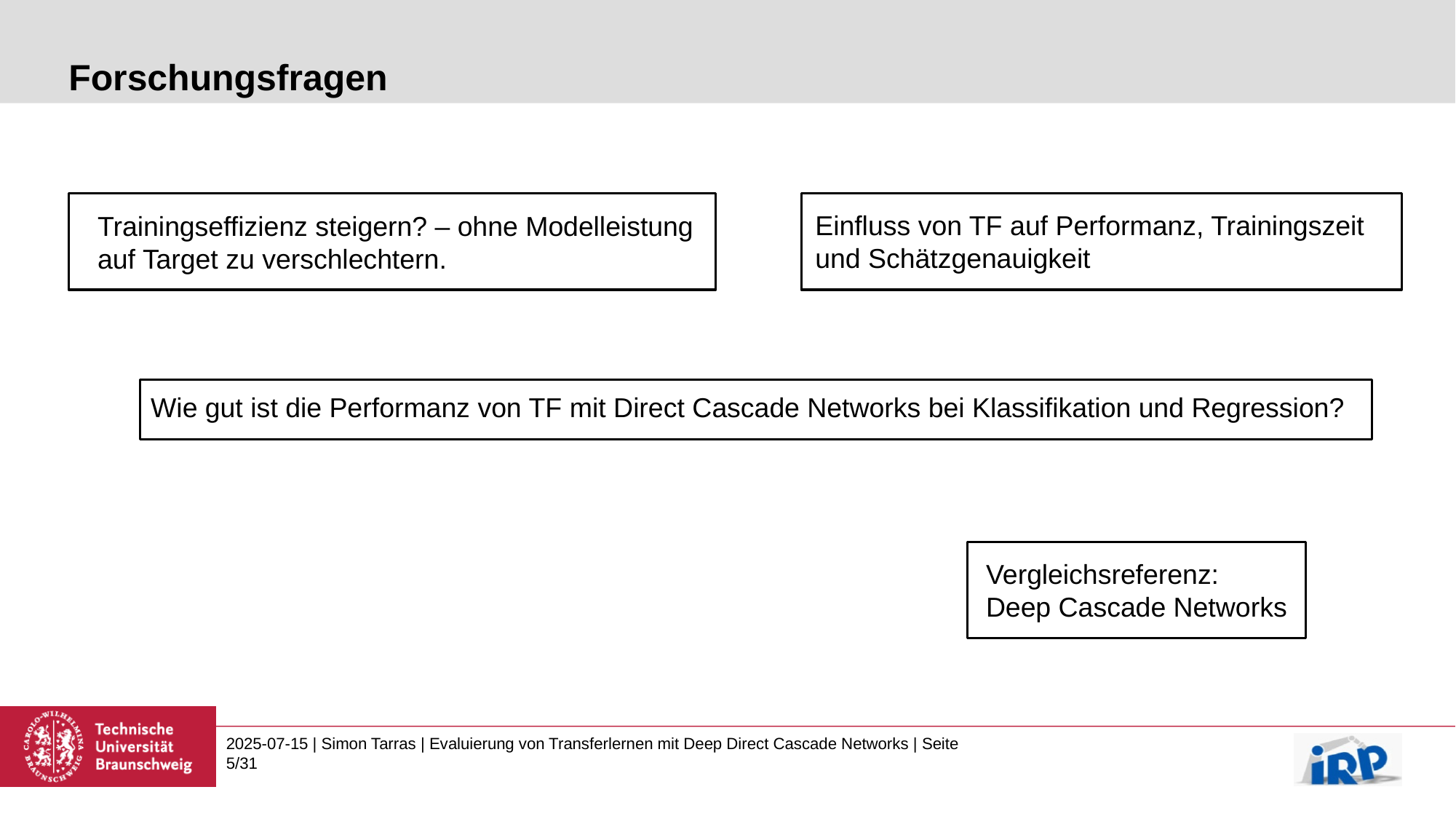

# Forschungsfragen

Einfluss von TF auf Performanz, Trainingszeit
und Schätzgenauigkeit
Trainingseffizienz steigern? – ohne Modelleistung
auf Target zu verschlechtern.

Wie gut ist die Performanz von TF mit Direct Cascade Networks bei Klassifikation und Regression?

Vergleichsreferenz:
Deep Cascade Networks